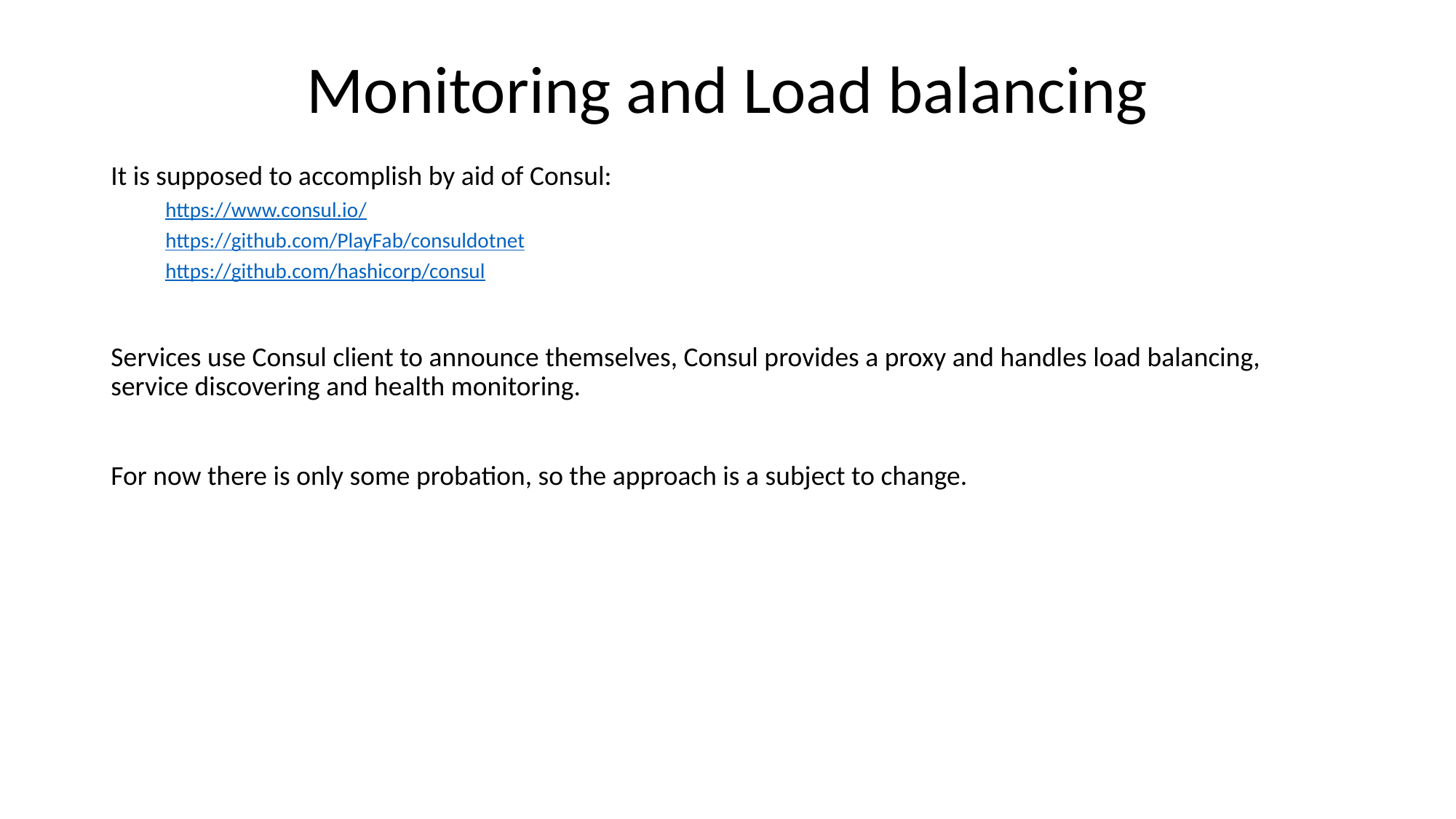

# Monitoring and Load balancing
It is supposed to accomplish by aid of Consul:
https://www.consul.io/
https://github.com/PlayFab/consuldotnet
https://github.com/hashicorp/consul

Services use Consul client to announce themselves, Consul provides a proxy and handles load balancing, service discovering and health monitoring.

For now there is only some probation, so the approach is a subject to change.